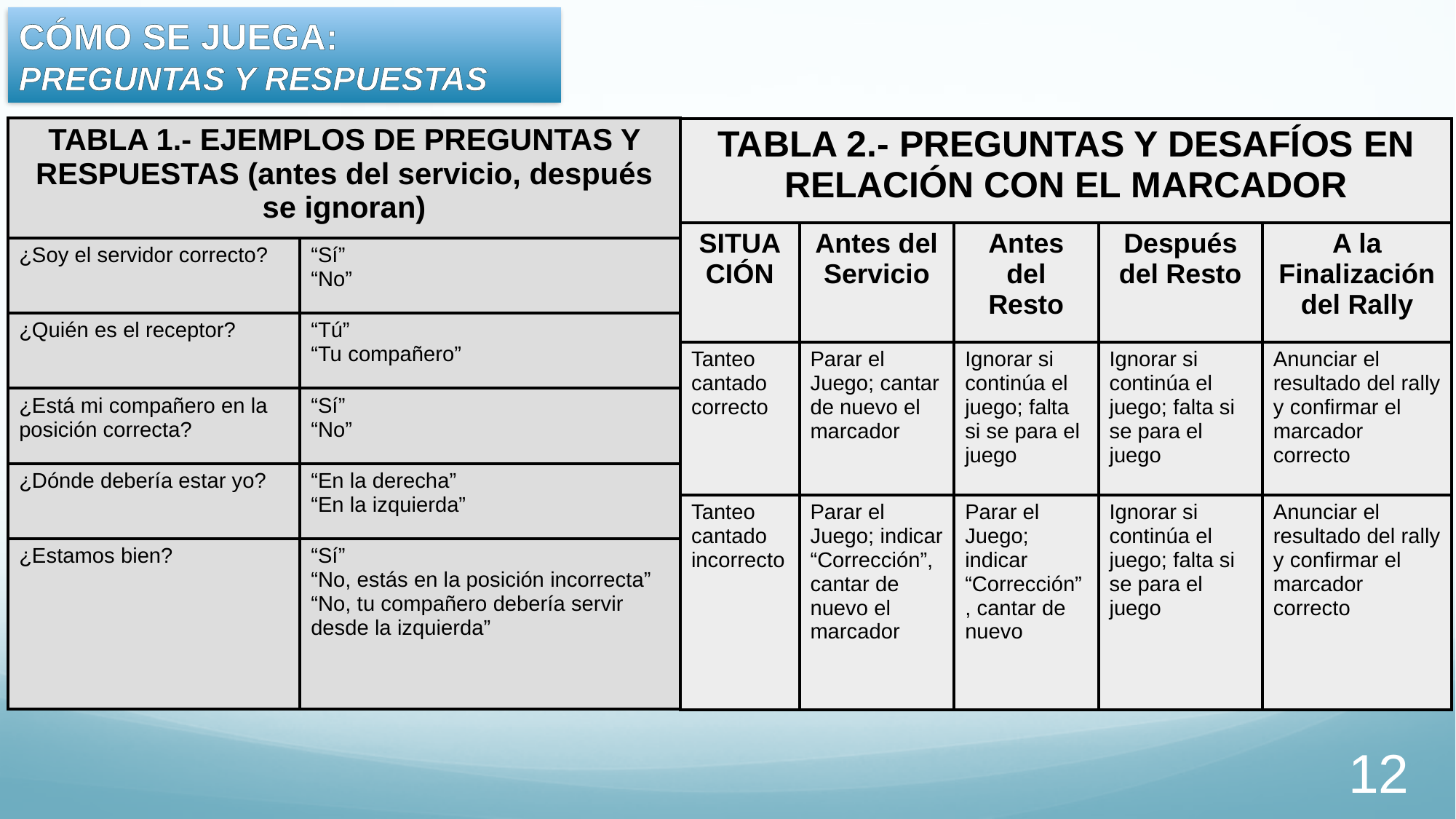

CÓMO SE JUEGA:
PREGUNTAS Y RESPUESTAS
| TABLA 1.- EJEMPLOS DE PREGUNTAS Y RESPUESTAS (antes del servicio, después se ignoran) |  |
| --- | --- |
| ¿Soy el servidor correcto? | “Sí” “No” |
| ¿Quién es el receptor? | “Tú” “Tu compañero” |
| ¿Está mi compañero en la posición correcta? | “Sí” “No” |
| ¿Dónde debería estar yo? | “En la derecha” “En la izquierda” |
| ¿Estamos bien? | “Sí” “No, estás en la posición incorrecta” “No, tu compañero debería servir desde la izquierda” |
| TABLA 2.- PREGUNTAS Y DESAFÍOS EN RELACIÓN CON EL MARCADOR |  |  |  |  |
| --- | --- | --- | --- | --- |
| SITUACIÓN | Antes del Servicio | Antes del Resto | Después del Resto | A la Finalización del Rally |
| Tanteo cantado correcto | Parar el Juego; cantar de nuevo el marcador | Ignorar si continúa el juego; falta si se para el juego | Ignorar si continúa el juego; falta si se para el juego | Anunciar el resultado del rally y confirmar el marcador correcto |
| Tanteo cantado incorrecto | Parar el Juego; indicar “Corrección”, cantar de nuevo el marcador | Parar el Juego; indicar “Corrección”, cantar de nuevo | Ignorar si continúa el juego; falta si se para el juego | Anunciar el resultado del rally y confirmar el marcador correcto |
12